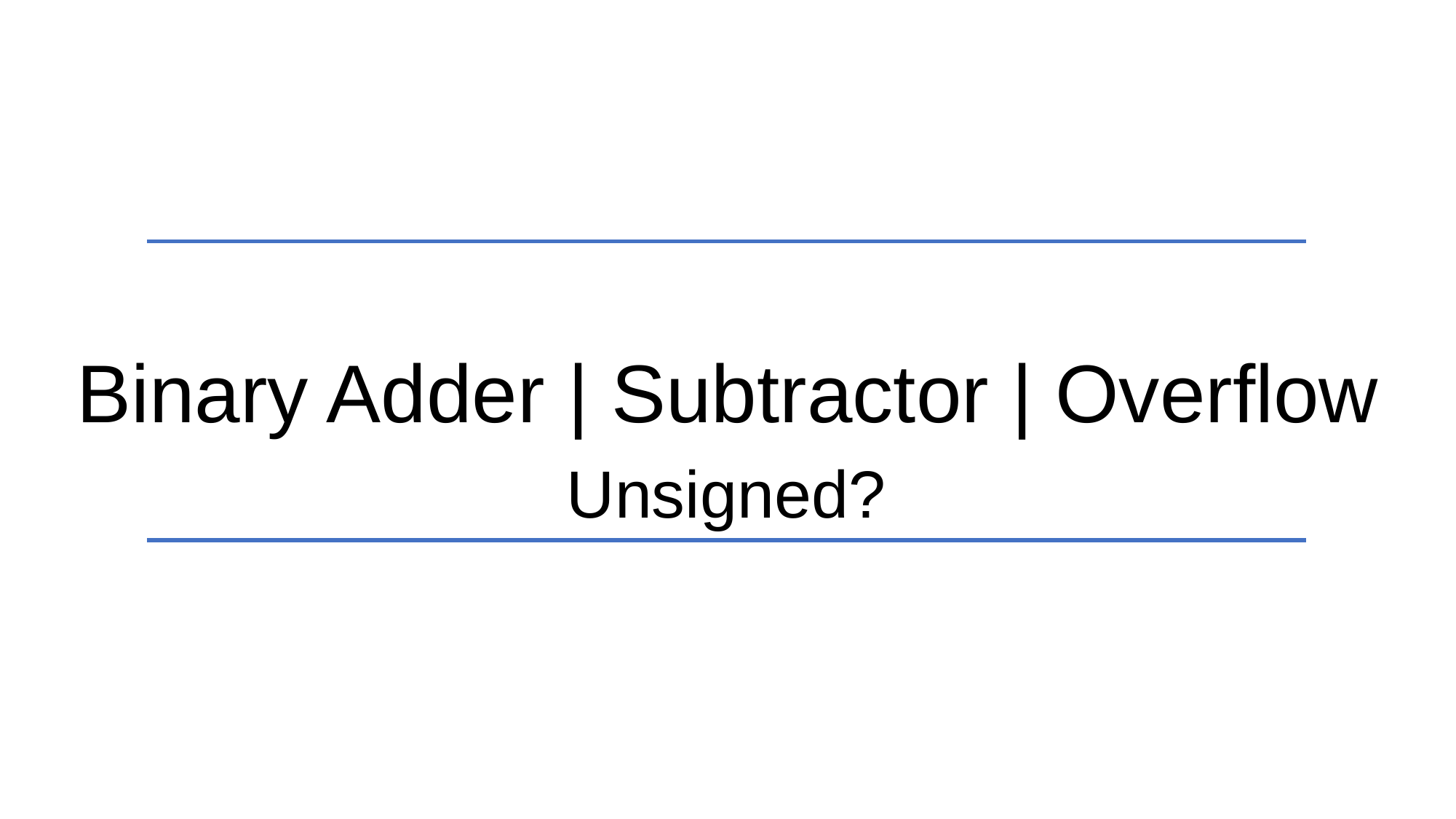

Binary Adder | Subtractor | Overflow
Unsigned?